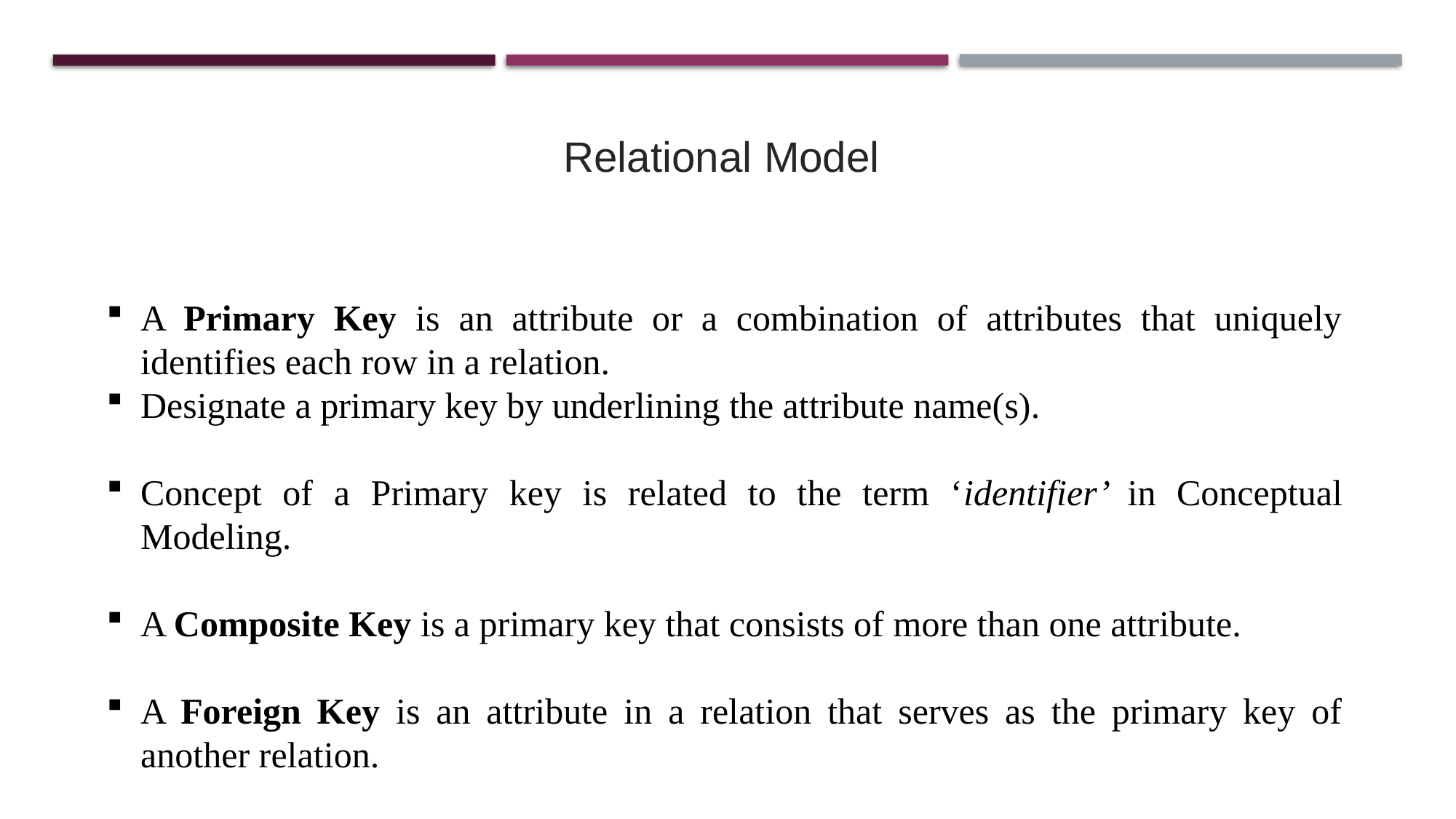

Relational Model
A Primary Key is an attribute or a combination of attributes that uniquely identifies each row in a relation.
Designate a primary key by underlining the attribute name(s).

Concept of a Primary key is related to the term ‘identifier’ in Conceptual Modeling.

A Composite Key is a primary key that consists of more than one attribute.

A Foreign Key is an attribute in a relation that serves as the primary key of another relation.